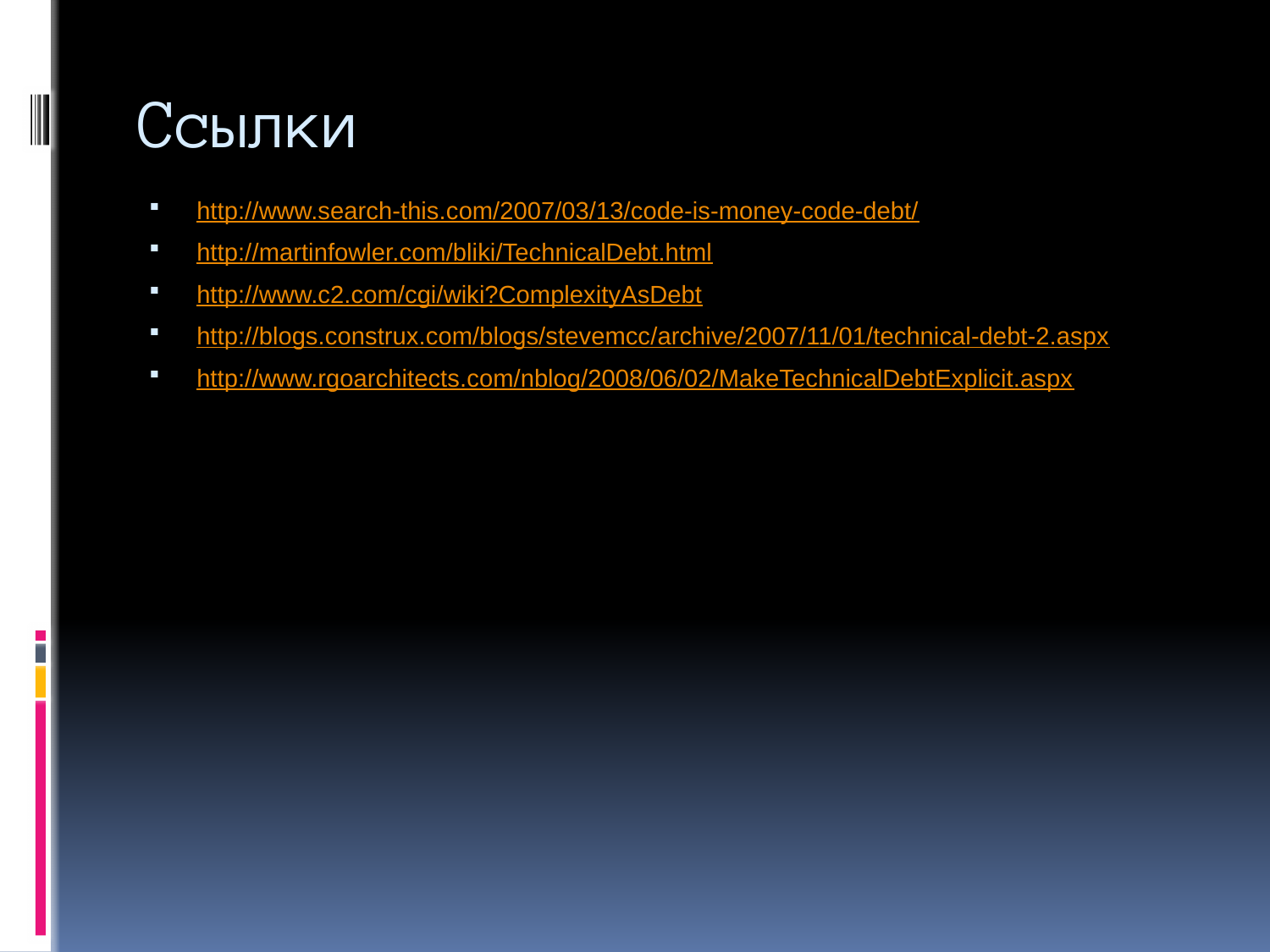

# Ссылки
http://www.search-this.com/2007/03/13/code-is-money-code-debt/
http://martinfowler.com/bliki/TechnicalDebt.html
http://www.c2.com/cgi/wiki?ComplexityAsDebt
http://blogs.construx.com/blogs/stevemcc/archive/2007/11/01/technical-debt-2.aspx
http://www.rgoarchitects.com/nblog/2008/06/02/MakeTechnicalDebtExplicit.aspx